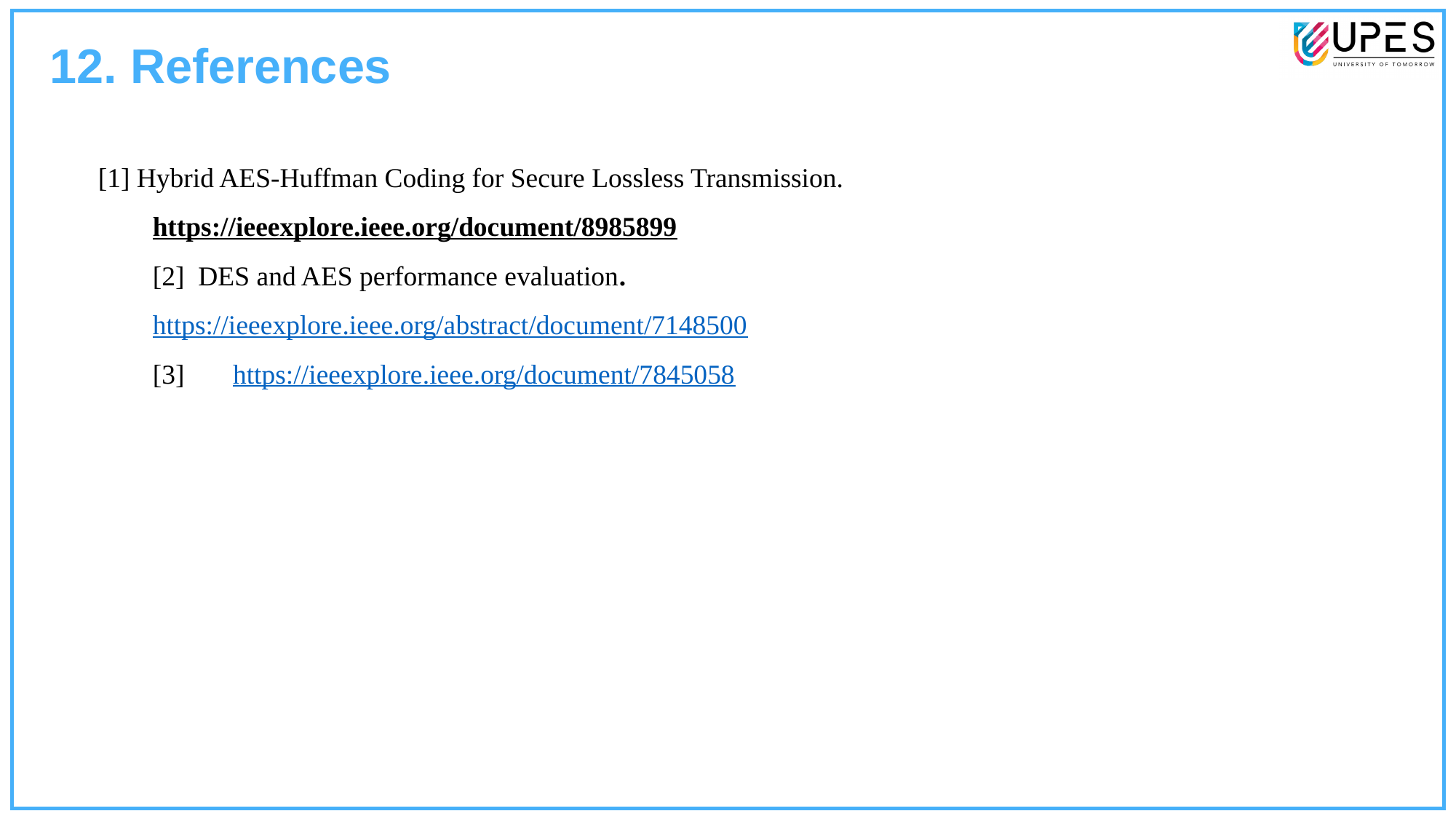

12. References
[1] Hybrid AES-Huffman Coding for Secure Lossless Transmission.
https://ieeexplore.ieee.org/document/8985899
[2]  DES and AES performance evaluation.
https://ieeexplore.ieee.org/abstract/document/7148500
[3]       https://ieeexplore.ieee.org/document/7845058